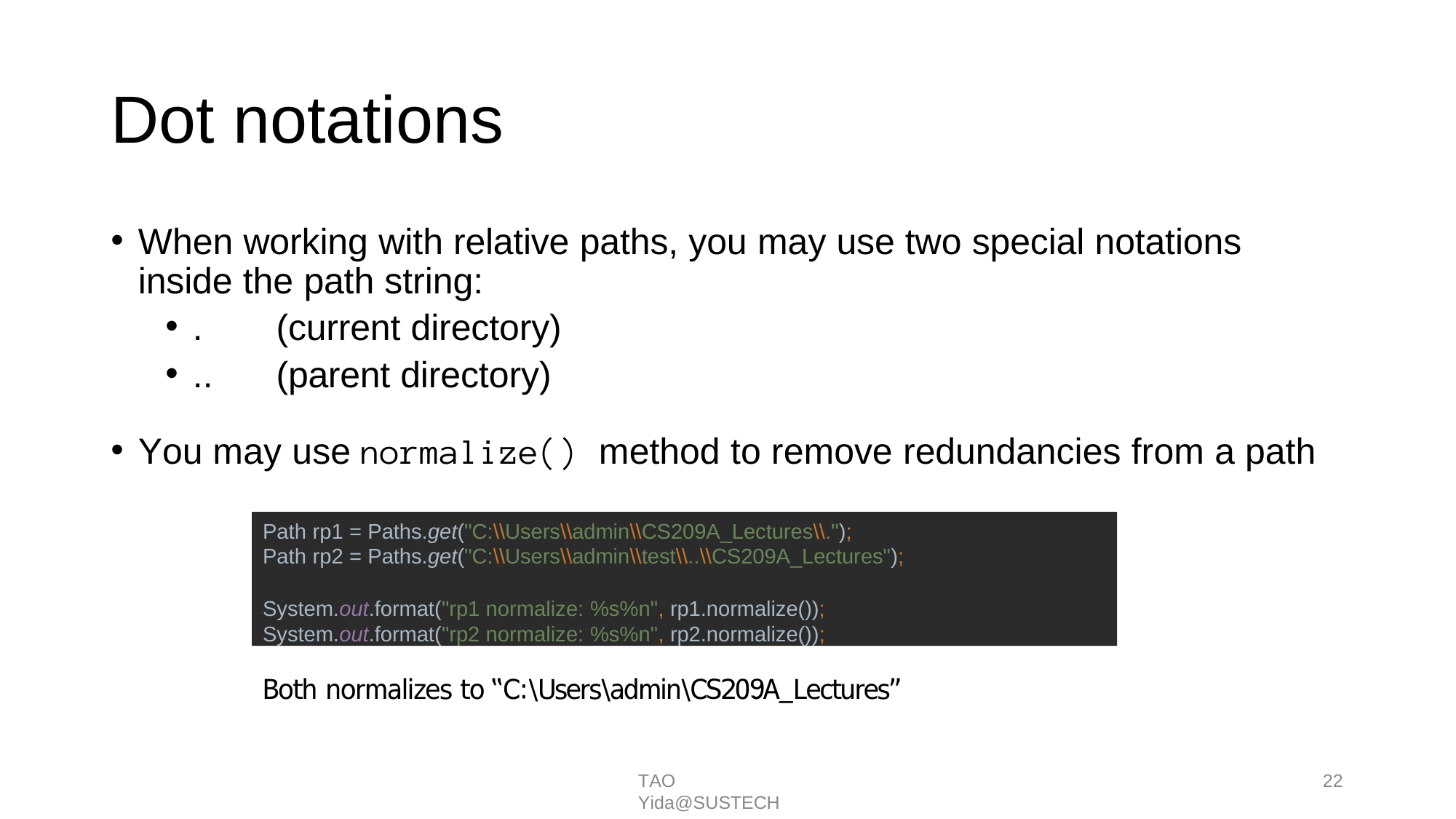

# Dot notations
When working with relative paths, you may use two special notations  inside the path string:
.	(current directory)
..	(parent directory)

You may use normalize() method to remove redundancies from a path
Path rp1 = Paths.get("C:\\Users\\admin\\CS209A_Lectures\\.");
Path rp2 = Paths.get("C:\\Users\\admin\\test\\..\\CS209A_Lectures");

System.out.format("rp1 normalize: %s%n", rp1.normalize());
System.out.format("rp2 normalize: %s%n", rp2.normalize());
Both normalizes to “C:\Users\admin\CS209A_Lectures”
TAO Yida@SUSTECH
22